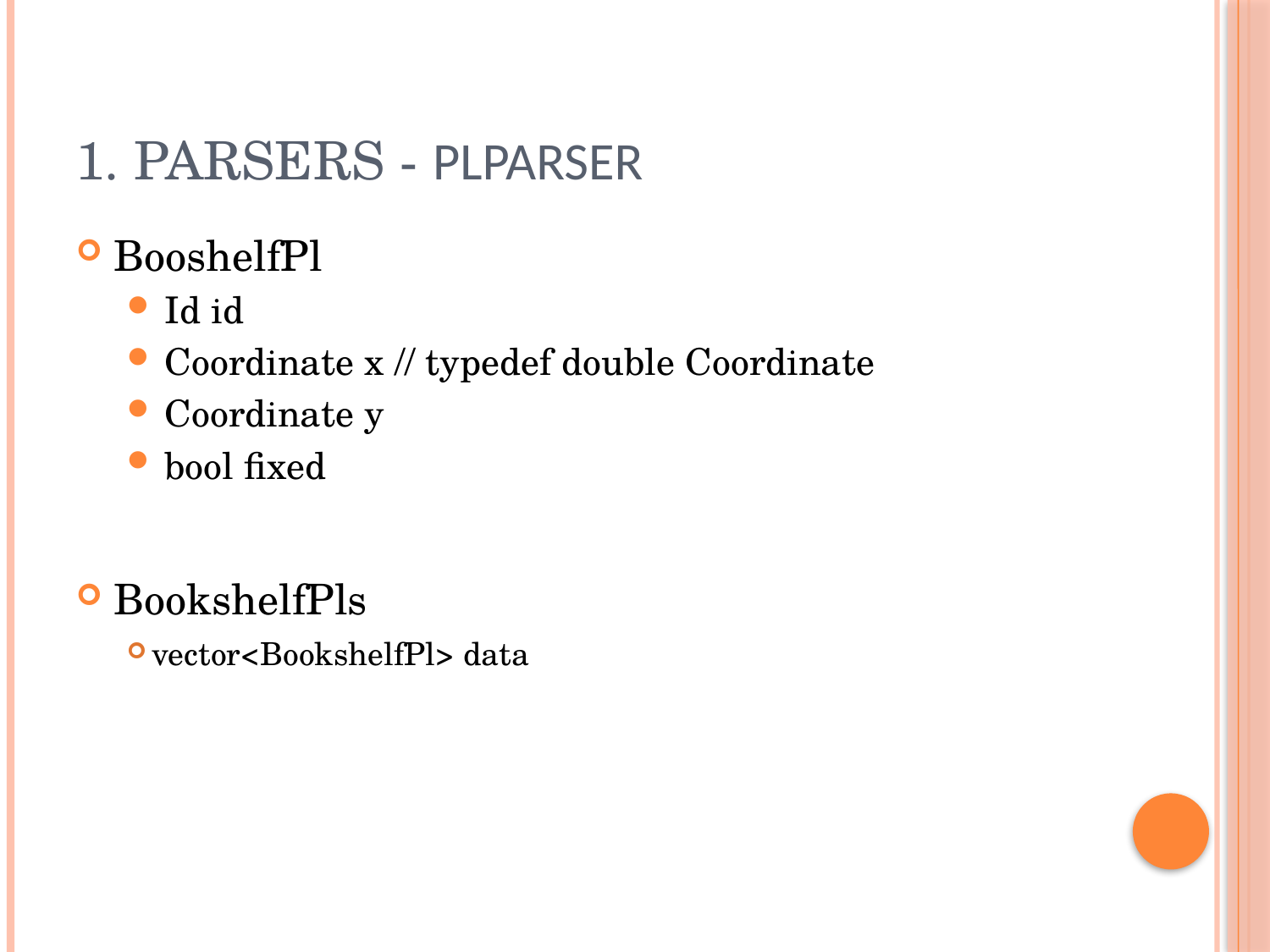

# 1. Parsers - Plparser
BooshelfPl
Id id
Coordinate x // typedef double Coordinate
Coordinate y
bool fixed

BookshelfPls
vector<BookshelfPl> data